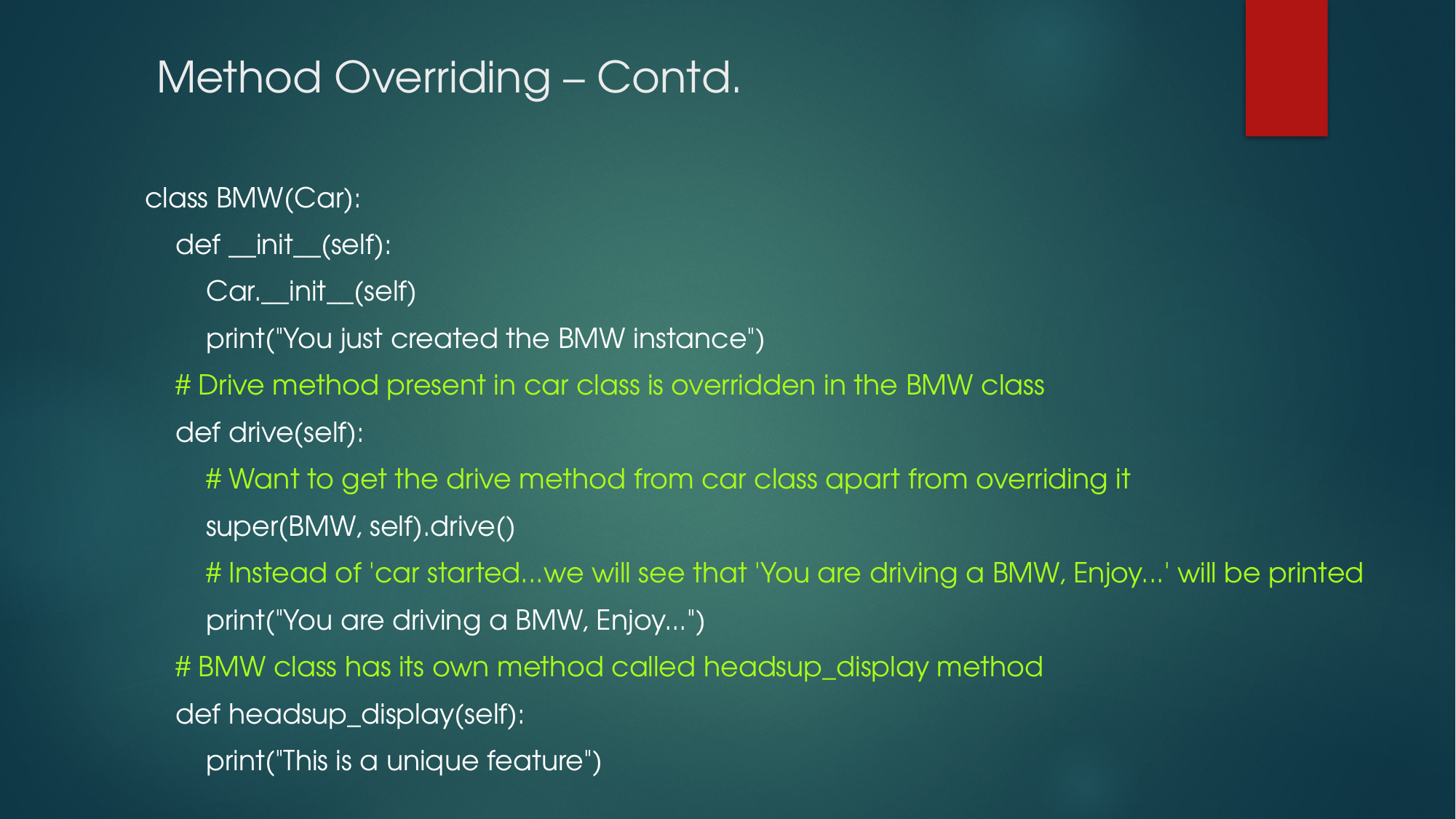

# Method Overriding – Contd.

class BMW(Car):
    def __init__(self):
        Car.__init__(self)
        print("You just created the BMW instance")
    # Drive method present in car class is overridden in the BMW class
    def drive(self):
        # Want to get the drive method from car class apart from overriding it
        super(BMW, self).drive()
        # Instead of 'car started...we will see that 'You are driving a BMW, Enjoy...' will be printed
        print("You are driving a BMW, Enjoy...")
    # BMW class has its own method called headsup_display method
    def headsup_display(self):
        print("This is a unique feature")